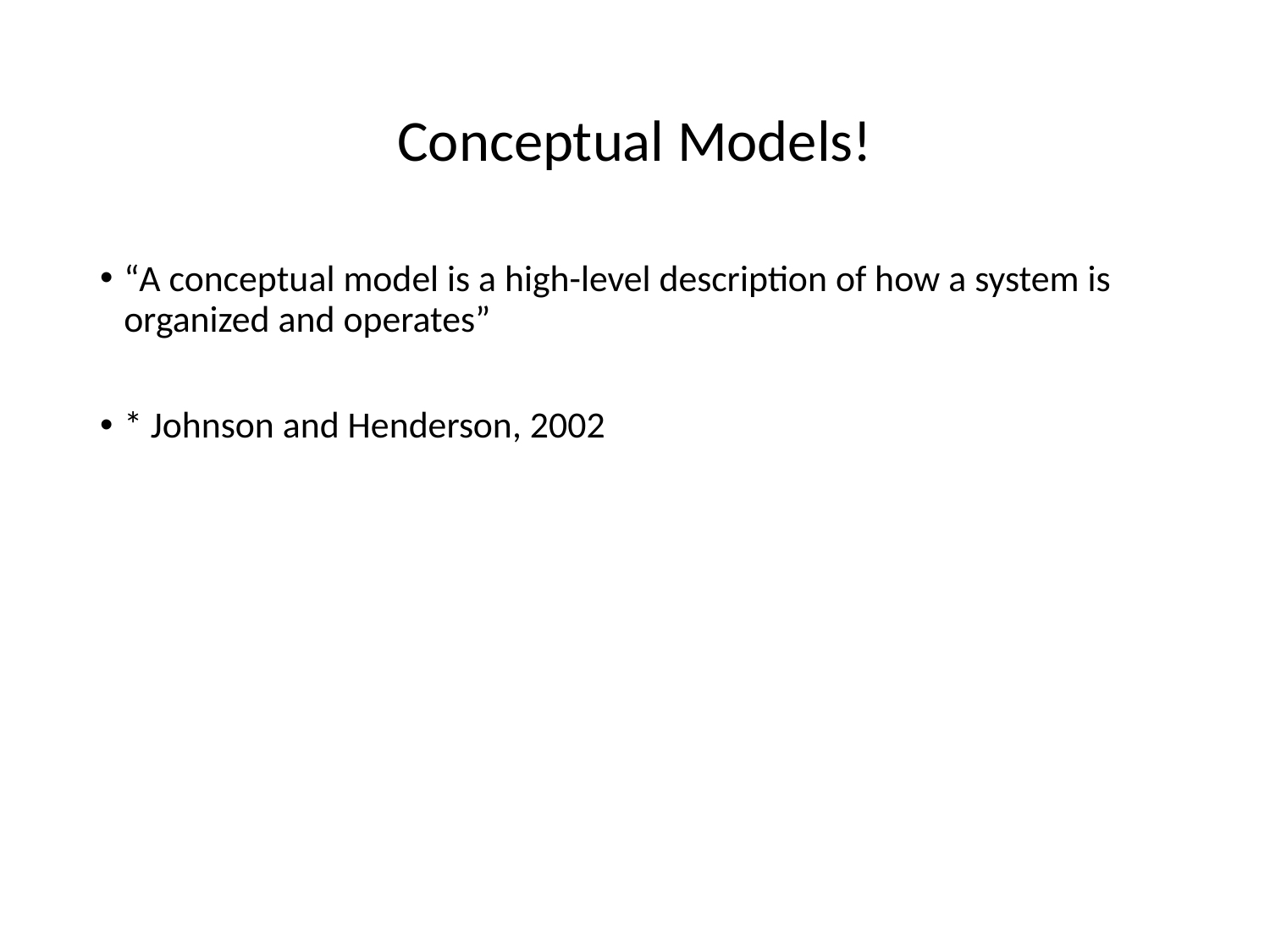

# Conceptual Models!
“A conceptual model is a high-level description of how a system is organized and operates”

* Johnson and Henderson, 2002